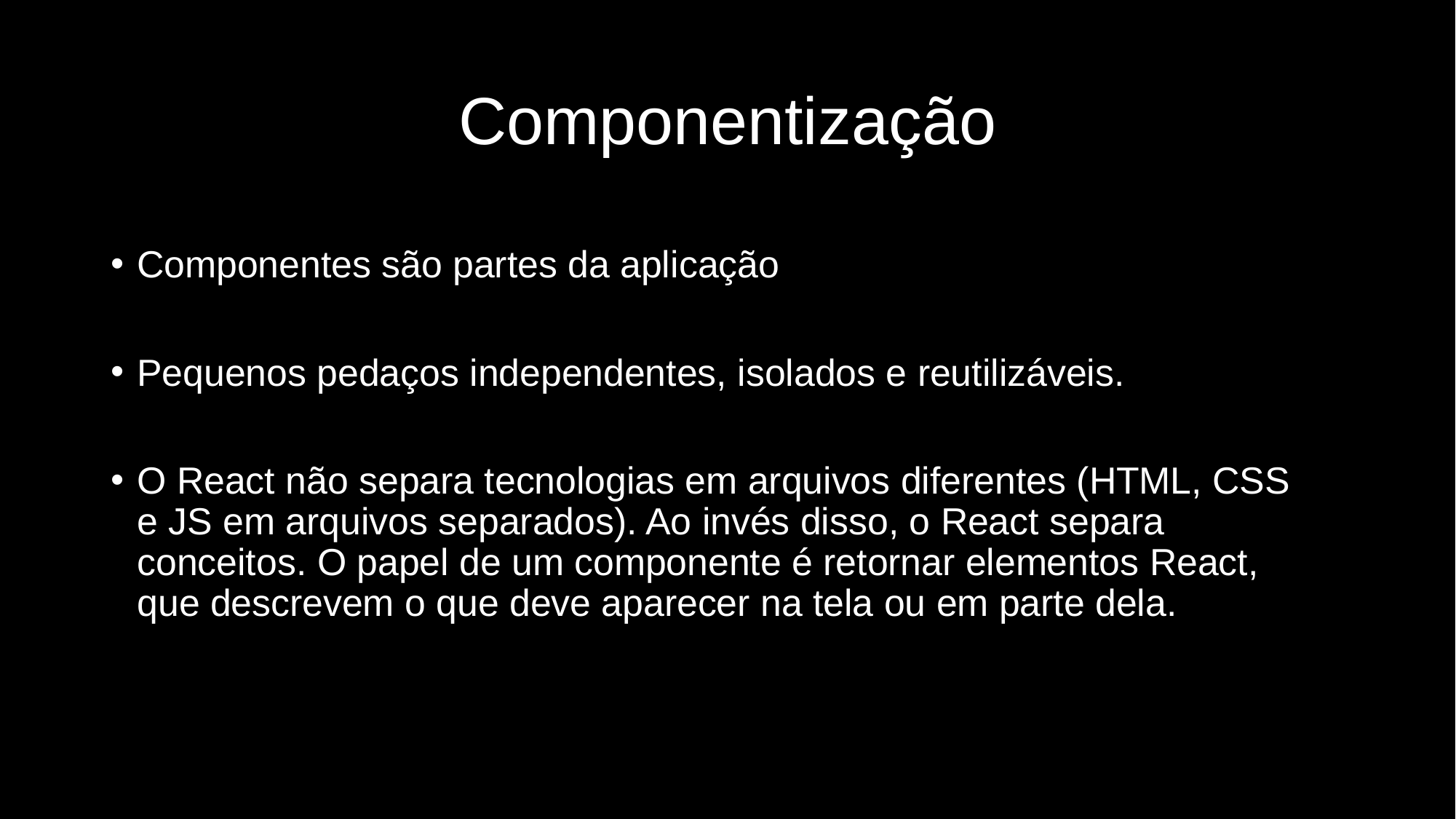

# Componentização
Componentes são partes da aplicação

Pequenos pedaços independentes, isolados e reutilizáveis.

O React não separa tecnologias em arquivos diferentes (HTML, CSS e JS em arquivos separados). Ao invés disso, o React separa conceitos. O papel de um componente é retornar elementos React, que descrevem o que deve aparecer na tela ou em parte dela.